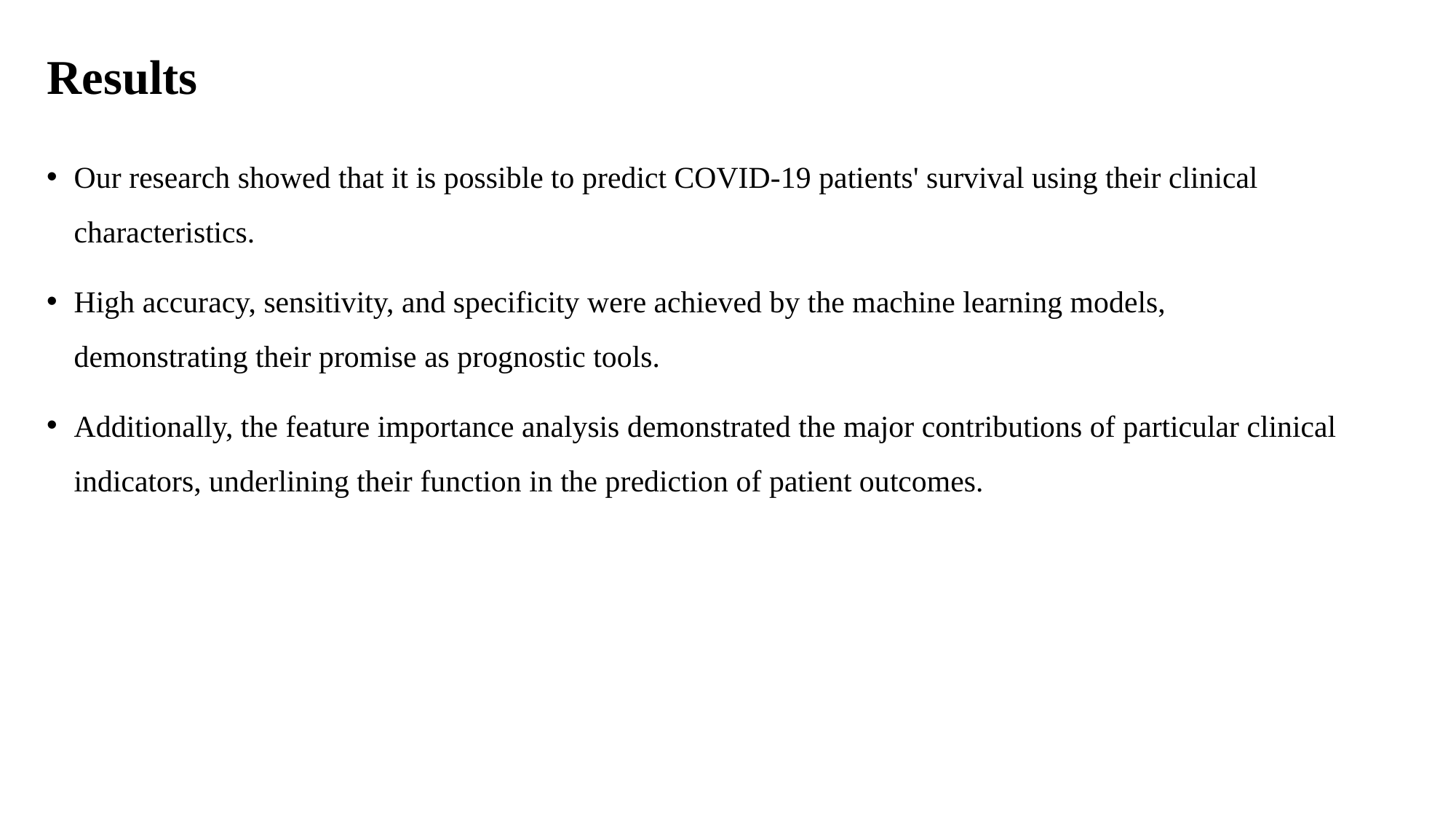

# Results
Our research showed that it is possible to predict COVID-19 patients' survival using their clinical characteristics.
High accuracy, sensitivity, and specificity were achieved by the machine learning models, demonstrating their promise as prognostic tools.
Additionally, the feature importance analysis demonstrated the major contributions of particular clinical indicators, underlining their function in the prediction of patient outcomes.